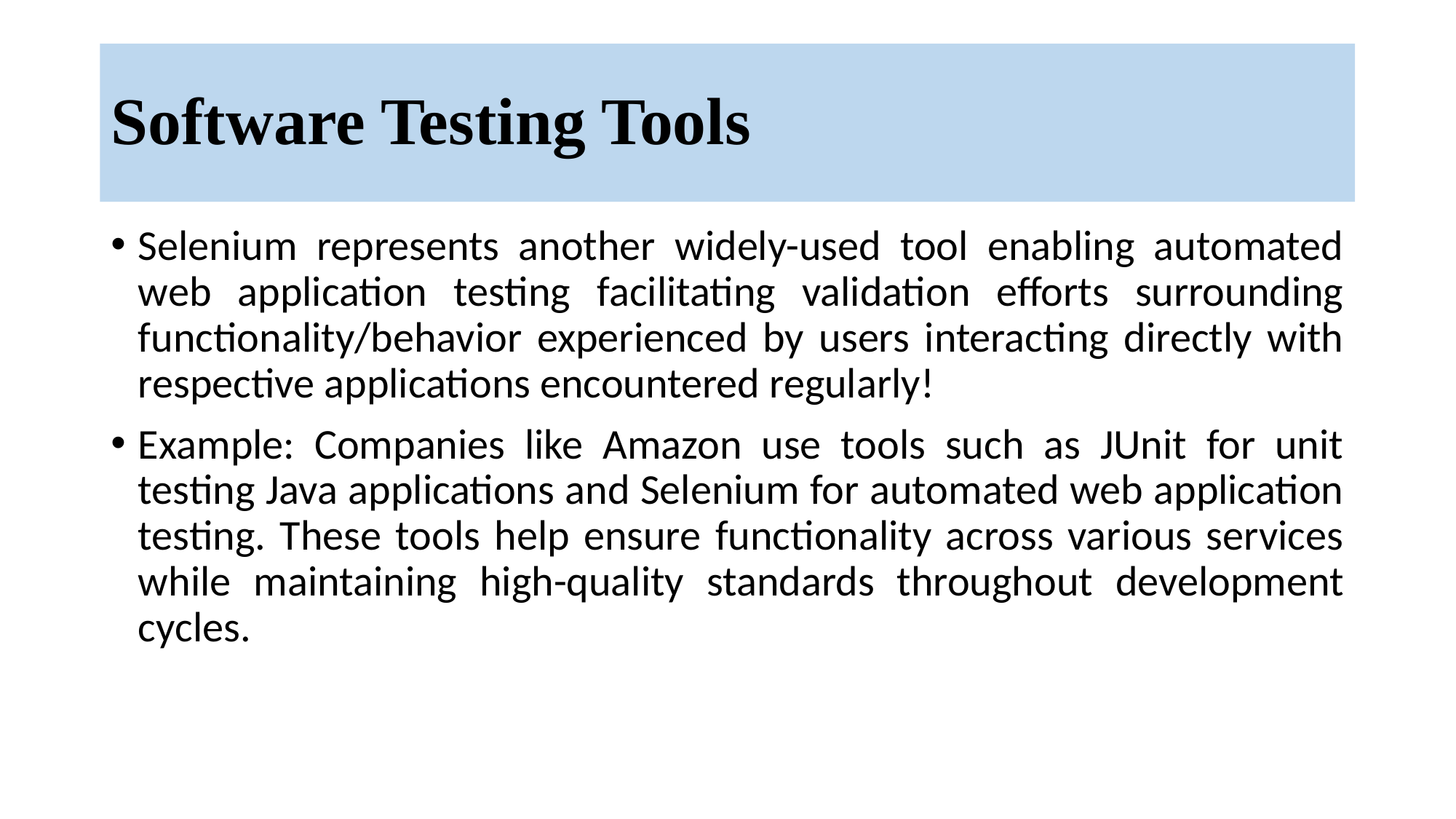

# Software Testing Tools
Selenium represents another widely-used tool enabling automated web application testing facilitating validation efforts surrounding functionality/behavior experienced by users interacting directly with respective applications encountered regularly!
Example: Companies like Amazon use tools such as JUnit for unit testing Java applications and Selenium for automated web application testing. These tools help ensure functionality across various services while maintaining high-quality standards throughout development cycles.